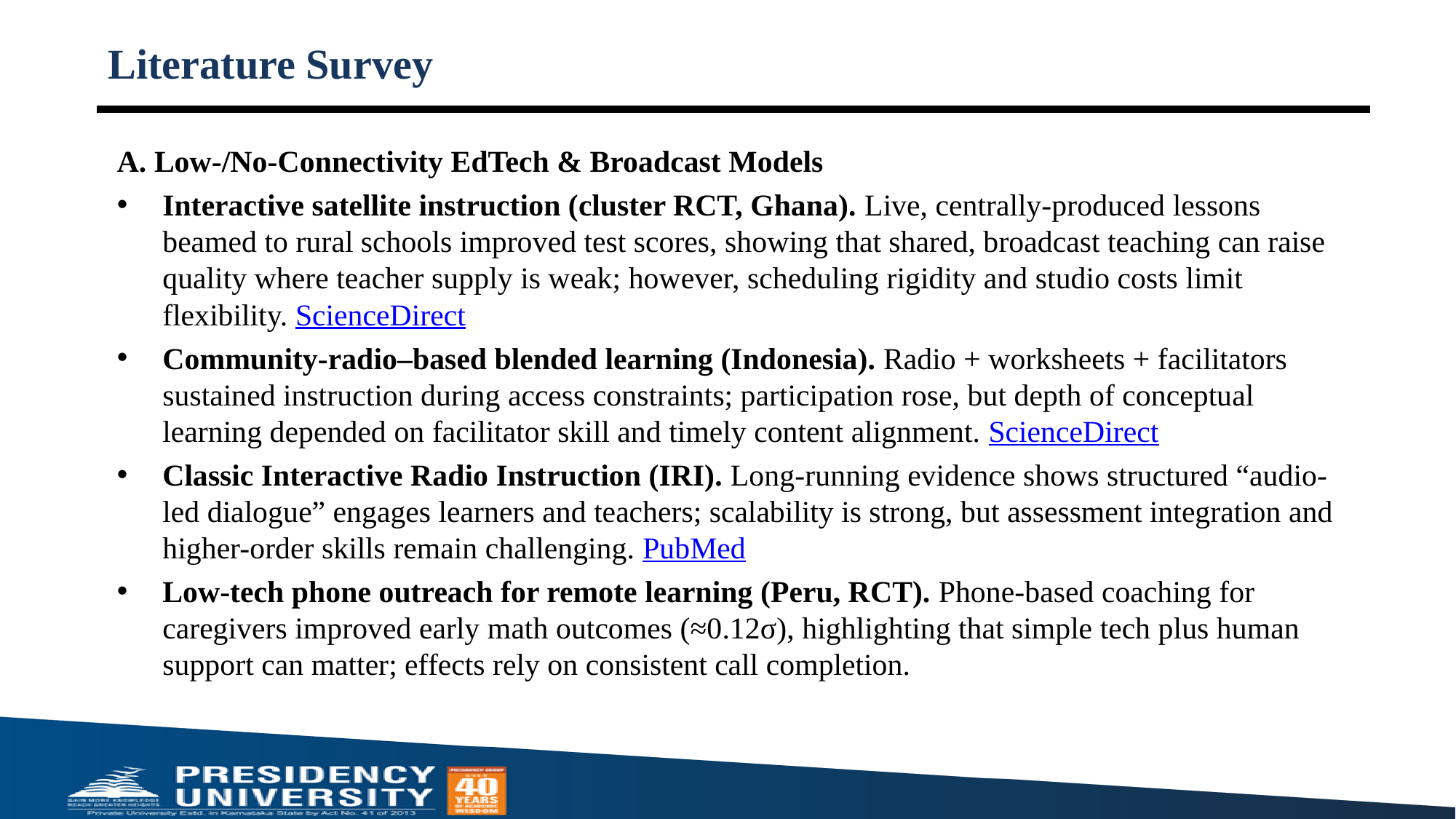

# Literature Survey
A. Low-/No-Connectivity EdTech & Broadcast Models
Interactive satellite instruction (cluster RCT, Ghana). Live, centrally-produced lessons beamed to rural schools improved test scores, showing that shared, broadcast teaching can raise quality where teacher supply is weak; however, scheduling rigidity and studio costs limit flexibility. ScienceDirect
Community-radio–based blended learning (Indonesia). Radio + worksheets + facilitators sustained instruction during access constraints; participation rose, but depth of conceptual learning depended on facilitator skill and timely content alignment. ScienceDirect
Classic Interactive Radio Instruction (IRI). Long-running evidence shows structured “audio-led dialogue” engages learners and teachers; scalability is strong, but assessment integration and higher-order skills remain challenging. PubMed
Low-tech phone outreach for remote learning (Peru, RCT). Phone-based coaching for caregivers improved early math outcomes (≈0.12σ), highlighting that simple tech plus human support can matter; effects rely on consistent call completion.